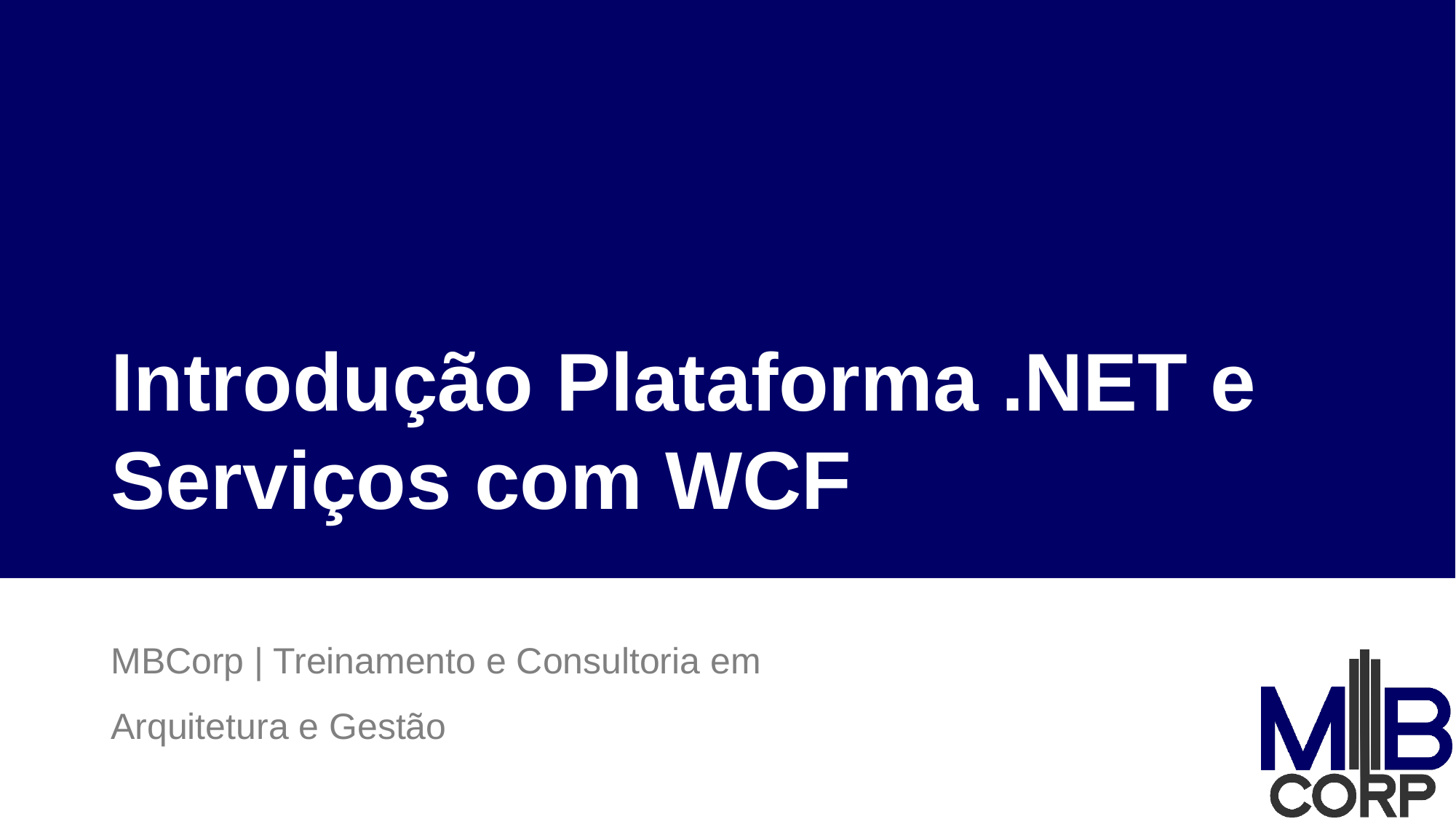

# Introdução Plataforma .NET e Serviços com WCF
MBCorp | Treinamento e Consultoria em Arquitetura e Gestãoftware
Revisitando Orientação a Objetos
S.O.L.I.D